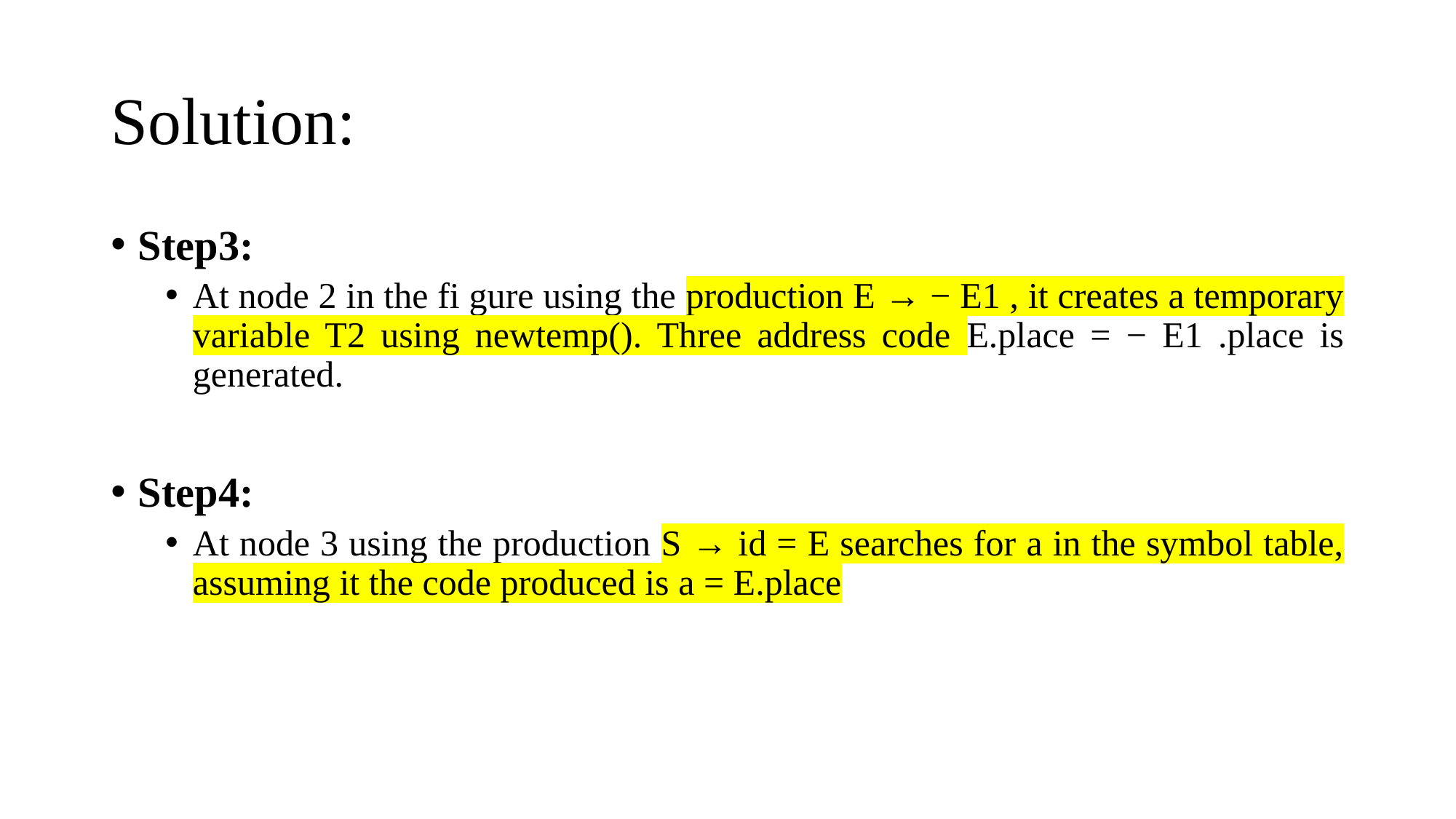

# Solution:
Step3:
At node 2 in the fi gure using the production E → − E1 , it creates a temporary variable T2 using newtemp(). Three address code E.place = − E1 .place is generated.

Step4:
At node 3 using the production S → id = E searches for a in the symbol table, assuming it the code produced is a = E.place